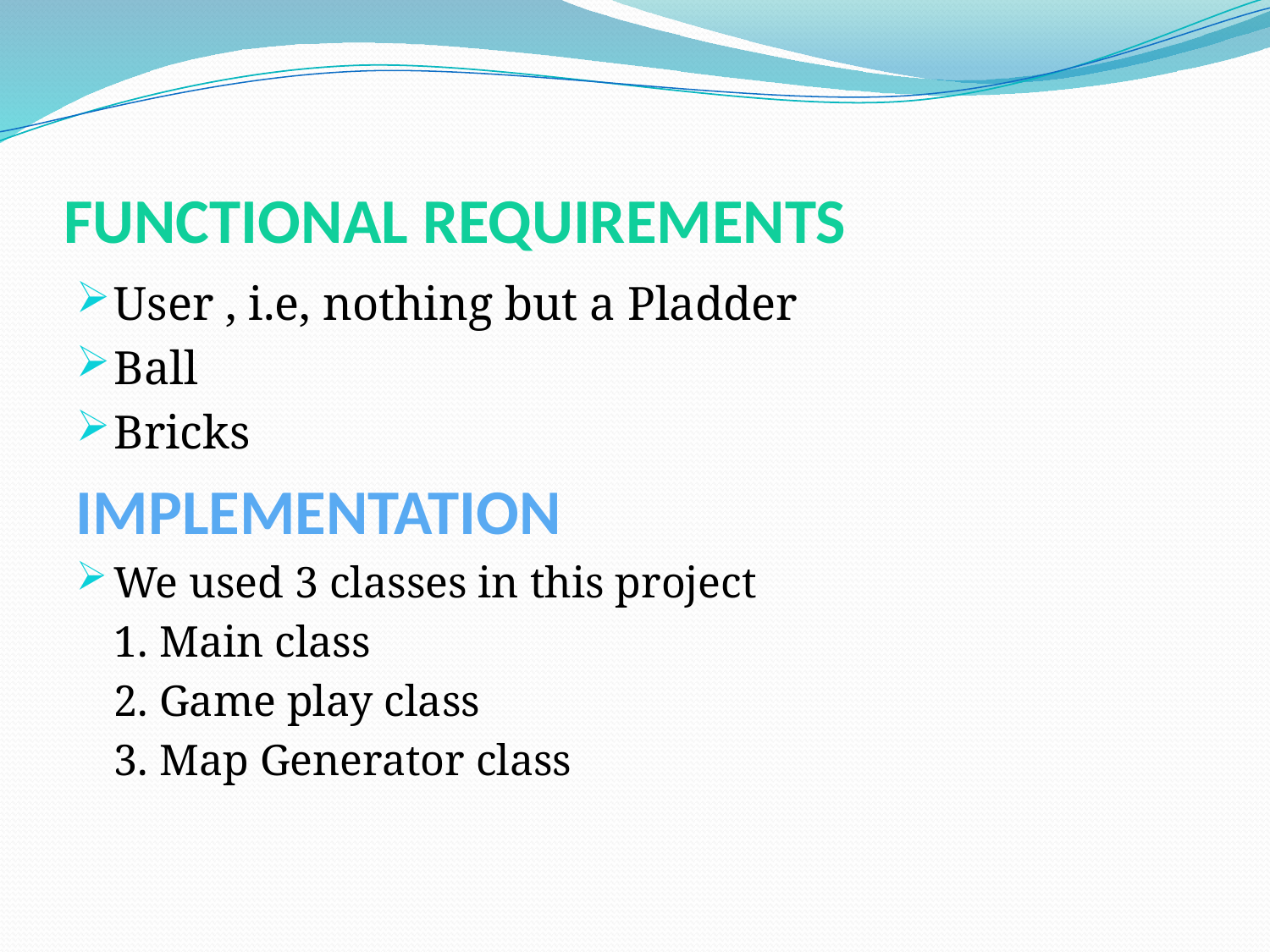

# FUNCTIONAL REQUIREMENTS
User , i.e, nothing but a Pladder
Ball
Bricks
IMPLEMENTATION
We used 3 classes in this project
 	1. Main class
	2. Game play class
	3. Map Generator class